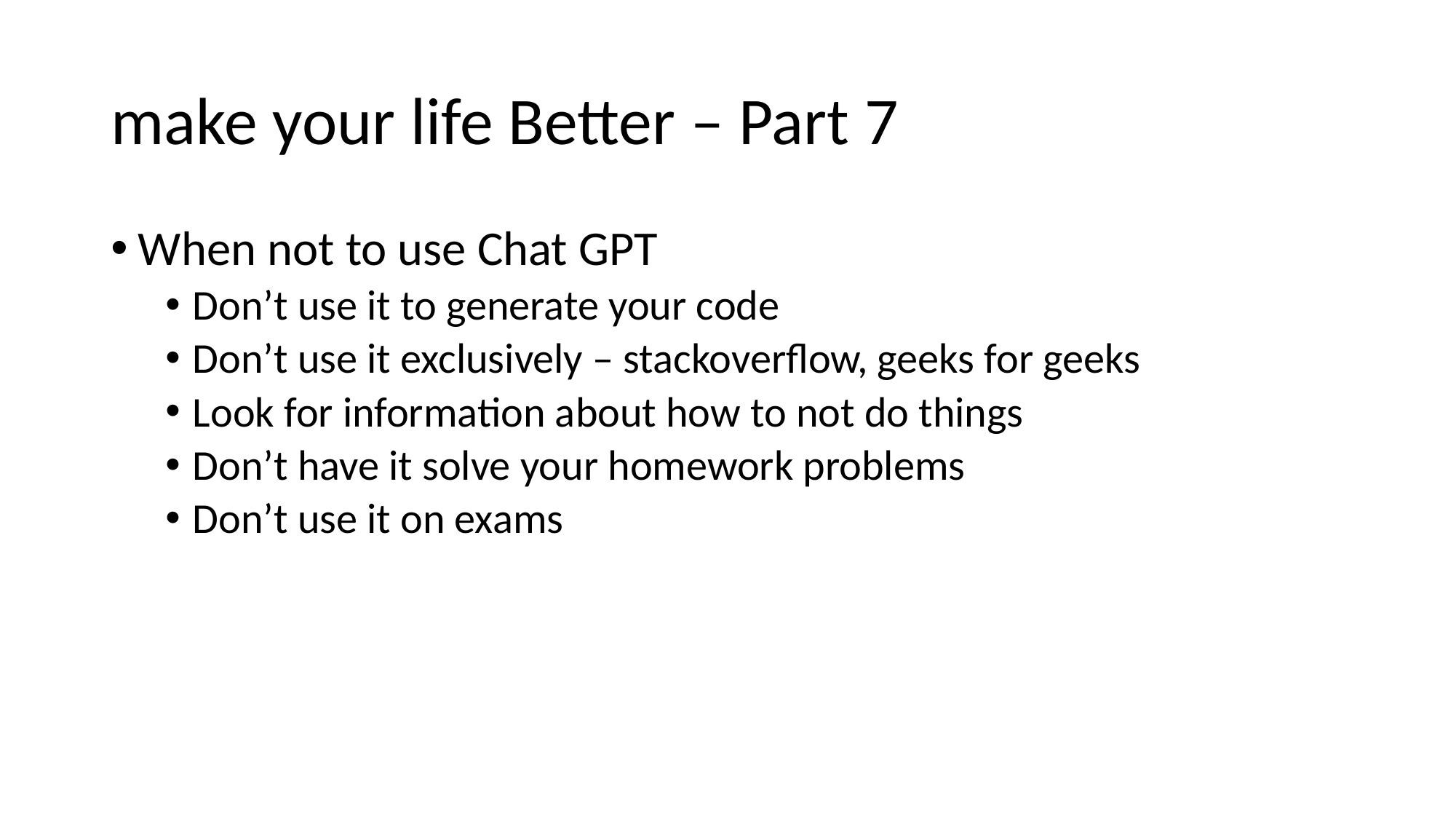

# make your life Better – Part 7
When not to use Chat GPT
Don’t use it to generate your code
Don’t use it exclusively – stackoverflow, geeks for geeks
Look for information about how to not do things
Don’t have it solve your homework problems
Don’t use it on exams